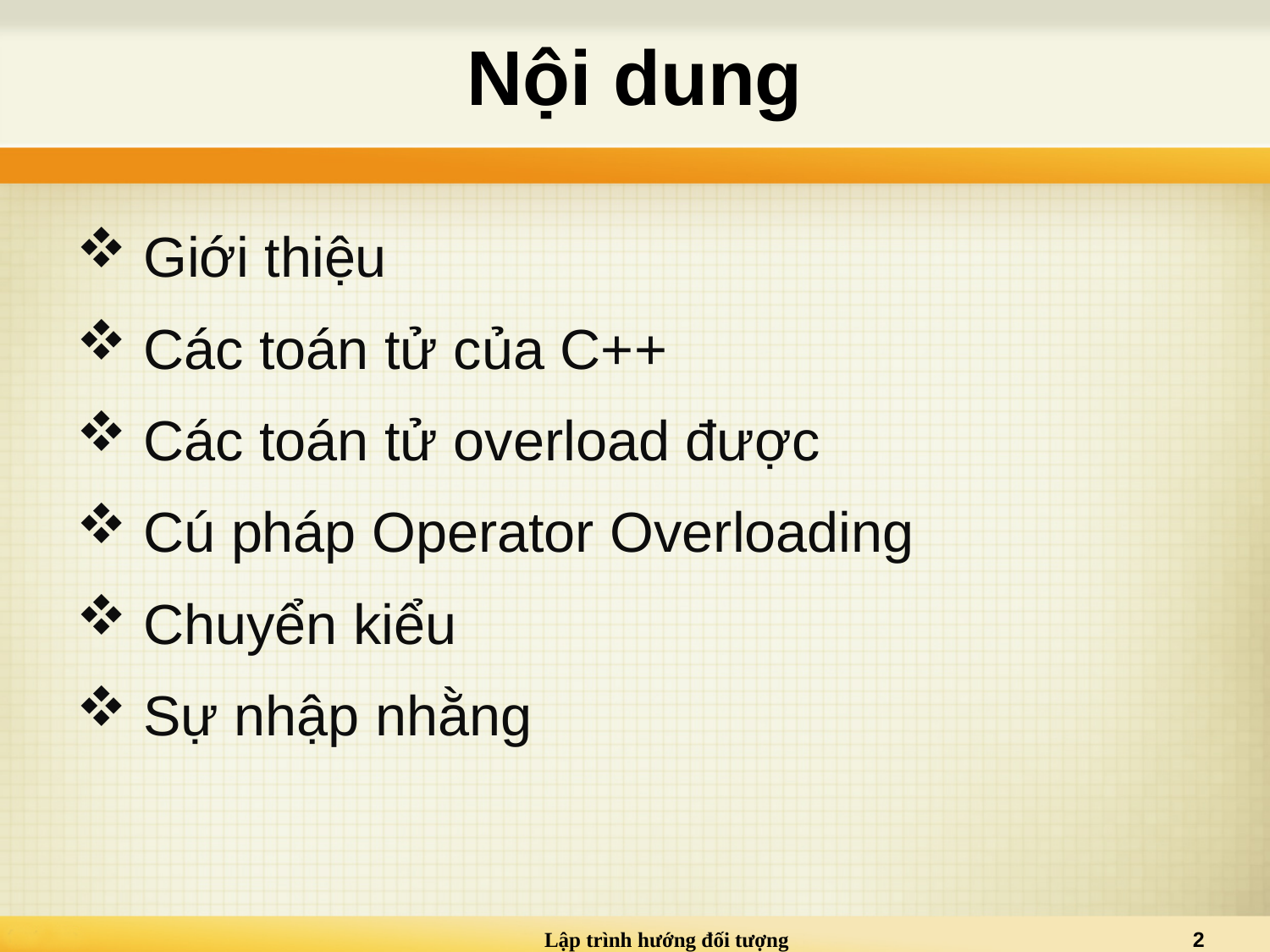

# Nội dung
 Giới thiệu
 Các toán tử của C++
 Các toán tử overload được
 Cú pháp Operator Overloading
 Chuyển kiểu
 Sự nhập nhằng
Lập trình hướng đối tượng
2